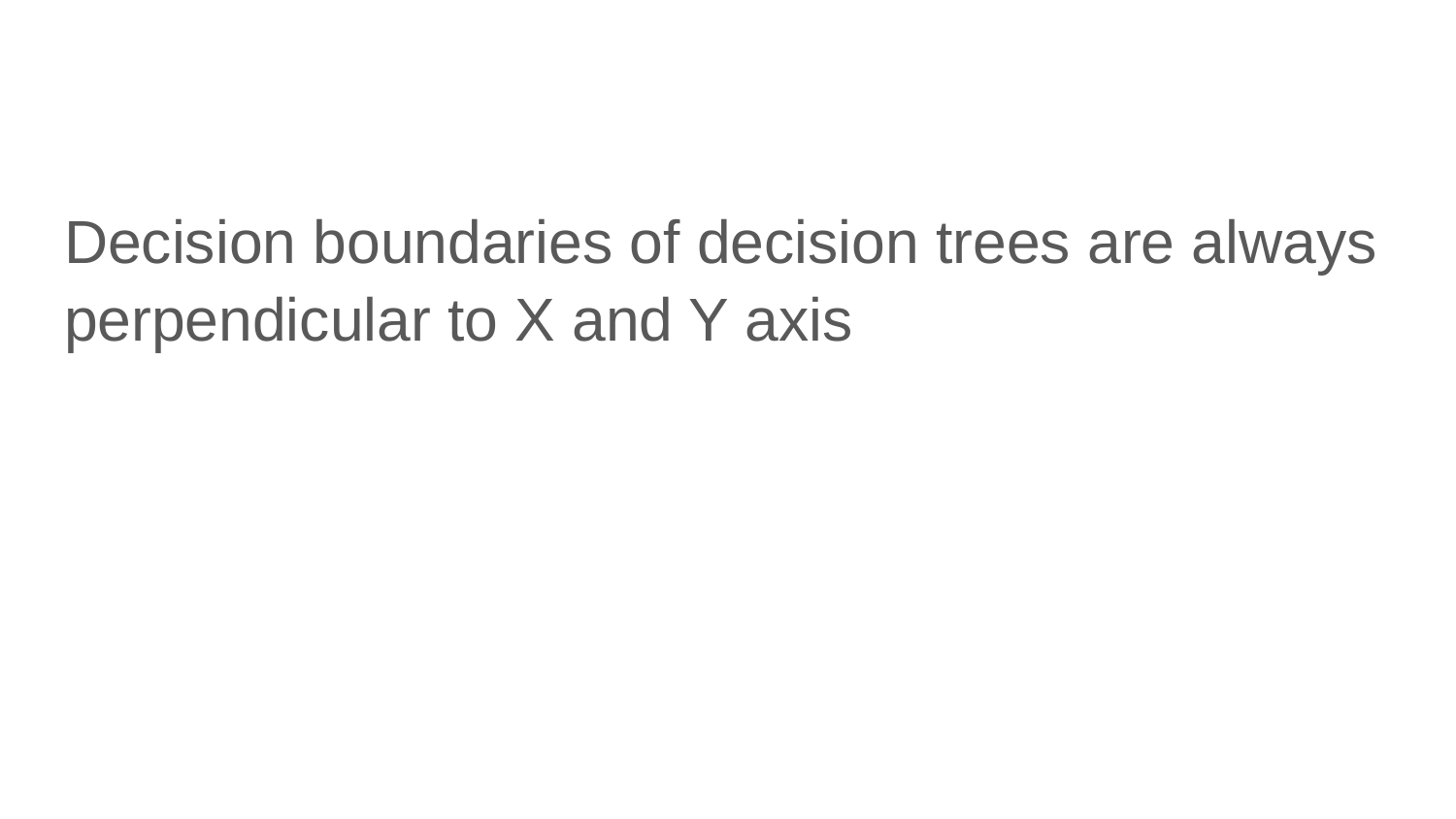

#
Decision boundaries of decision trees are always perpendicular to X and Y axis